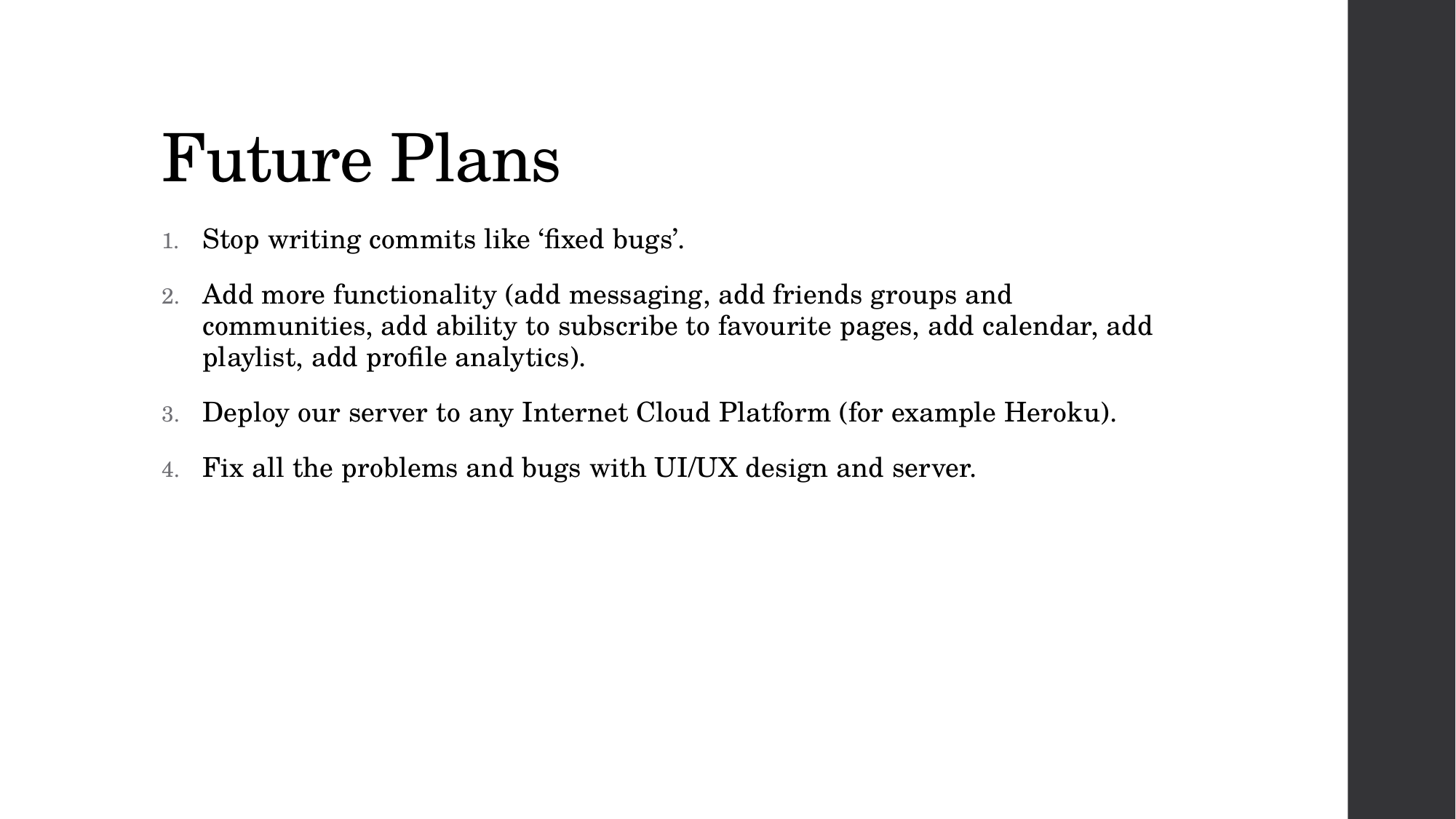

# Future Plans
Stop writing commits like ‘fixed bugs’.
Add more functionality (add messaging, add friends groups and communities, add ability to subscribe to favourite pages, add calendar, add playlist, add profile analytics).
Deploy our server to any Internet Cloud Platform (for example Heroku).
Fix all the problems and bugs with UI/UX design and server.